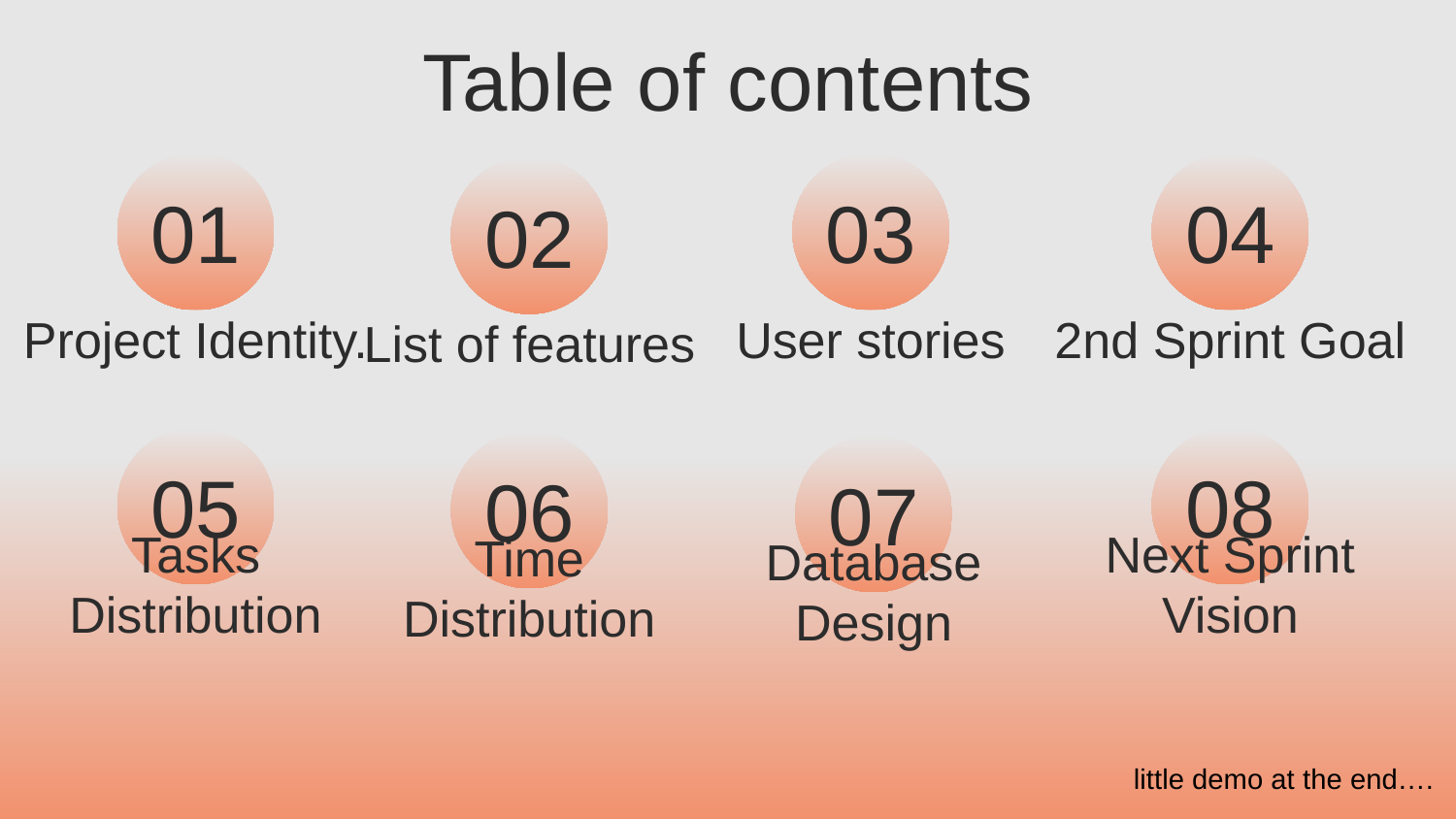

# Table of contents

01
04
03
02
Project Identity.
2nd Sprint Goal
User stories
List of features

05
08
06
07
Tasks Distribution
Next Sprint Vision
Time Distribution
Database Design
little demo at the end….